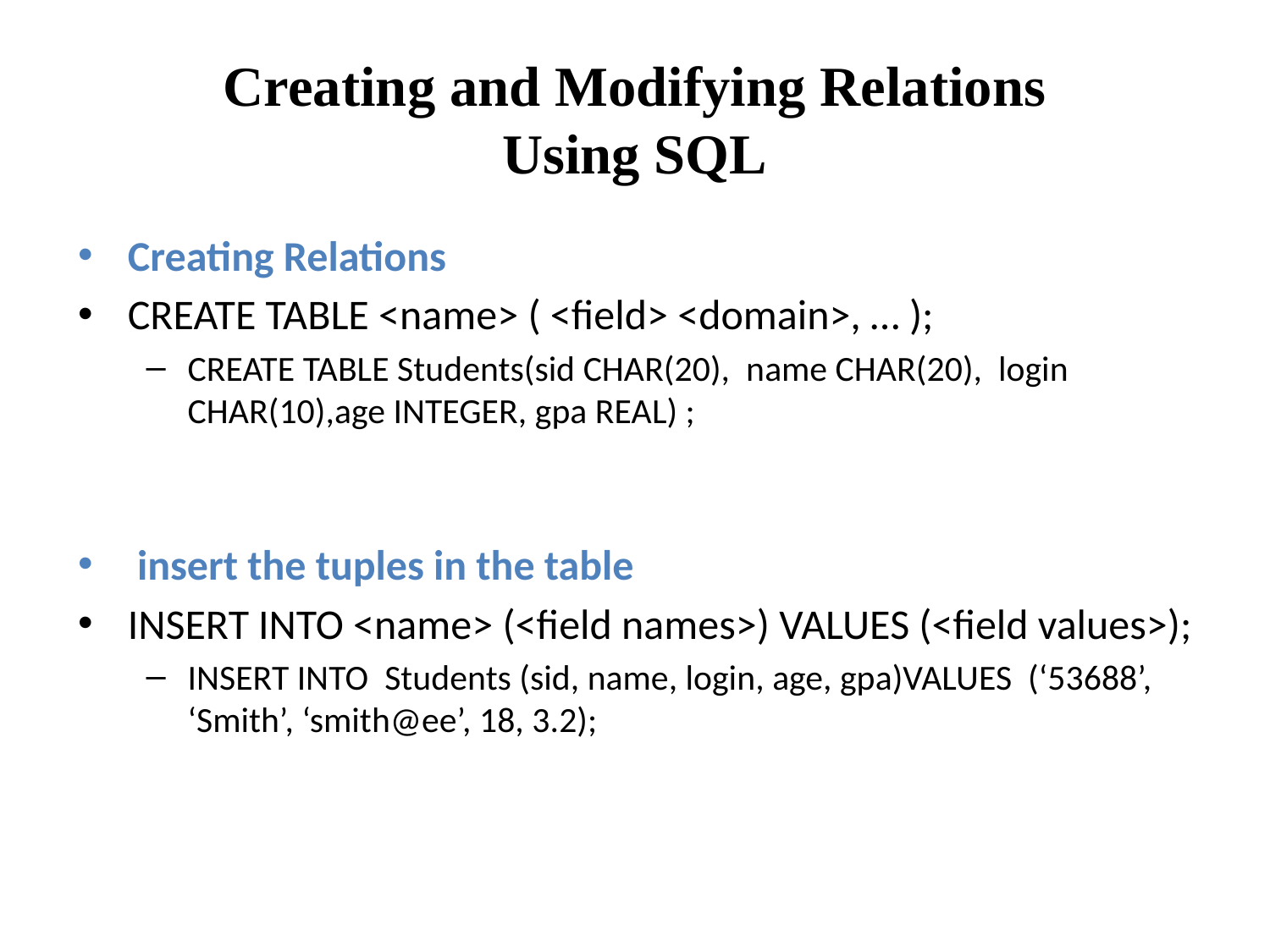

# Creating and Modifying Relations Using SQL
Creating Relations
CREATE TABLE <name> ( <field> <domain>, … );
CREATE TABLE Students(sid CHAR(20),  name CHAR(20),  login CHAR(10),age INTEGER, gpa REAL) ;

 insert the tuples in the table
INSERT INTO <name> (<field names>) VALUES (<field values>);
INSERT INTO  Students (sid, name, login, age, gpa)VALUES  (‘53688’, ‘Smith’, ‘smith@ee’, 18, 3.2);